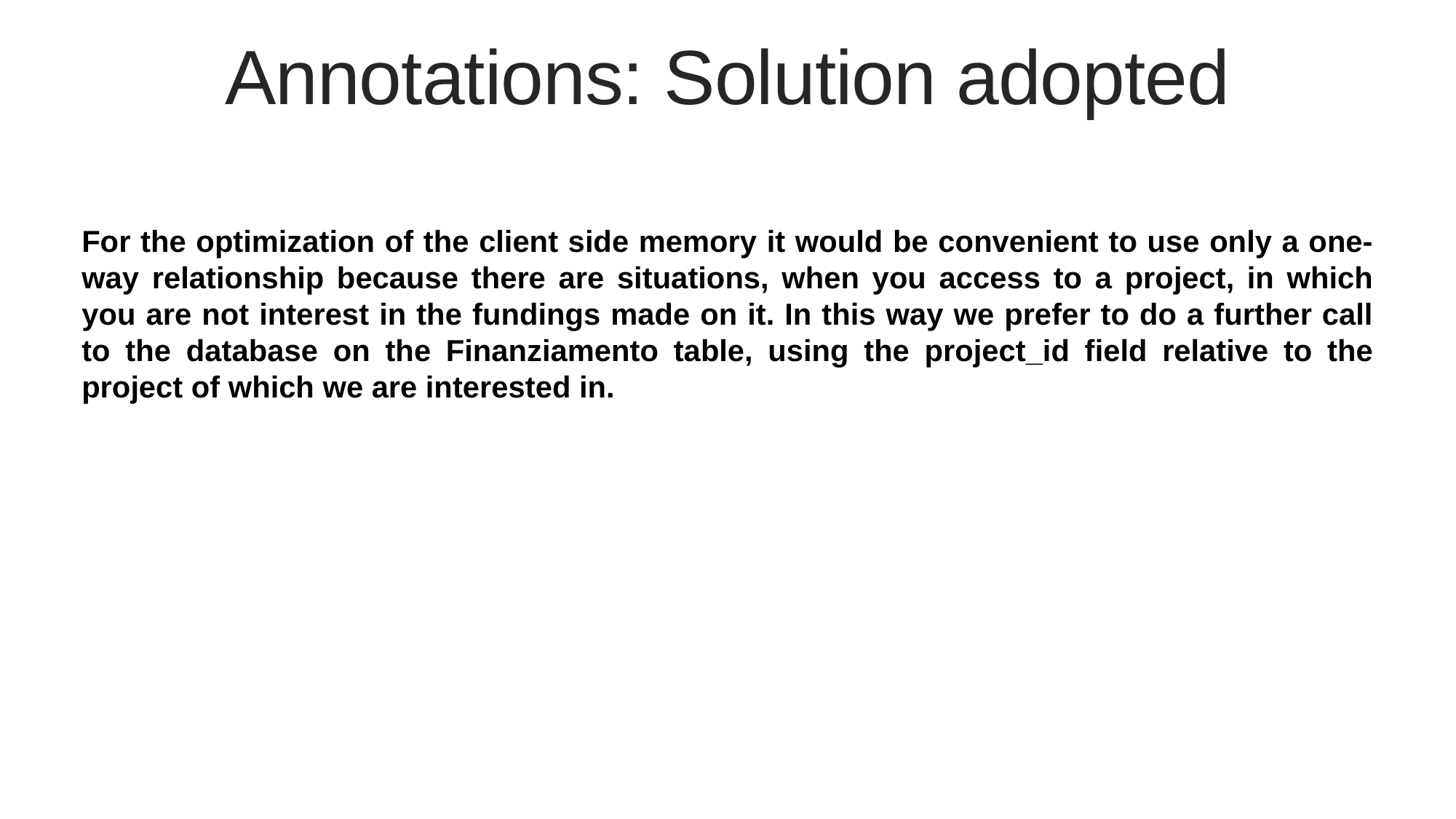

# Annotations: Solution adopted
For the optimization of the client side memory it would be convenient to use only a one-way relationship because there are situations, when you access to a project, in which you are not interest in the fundings made on it. In this way we prefer to do a further call to the database on the Finanziamento table, using the project_id field relative to the project of which we are interested in.